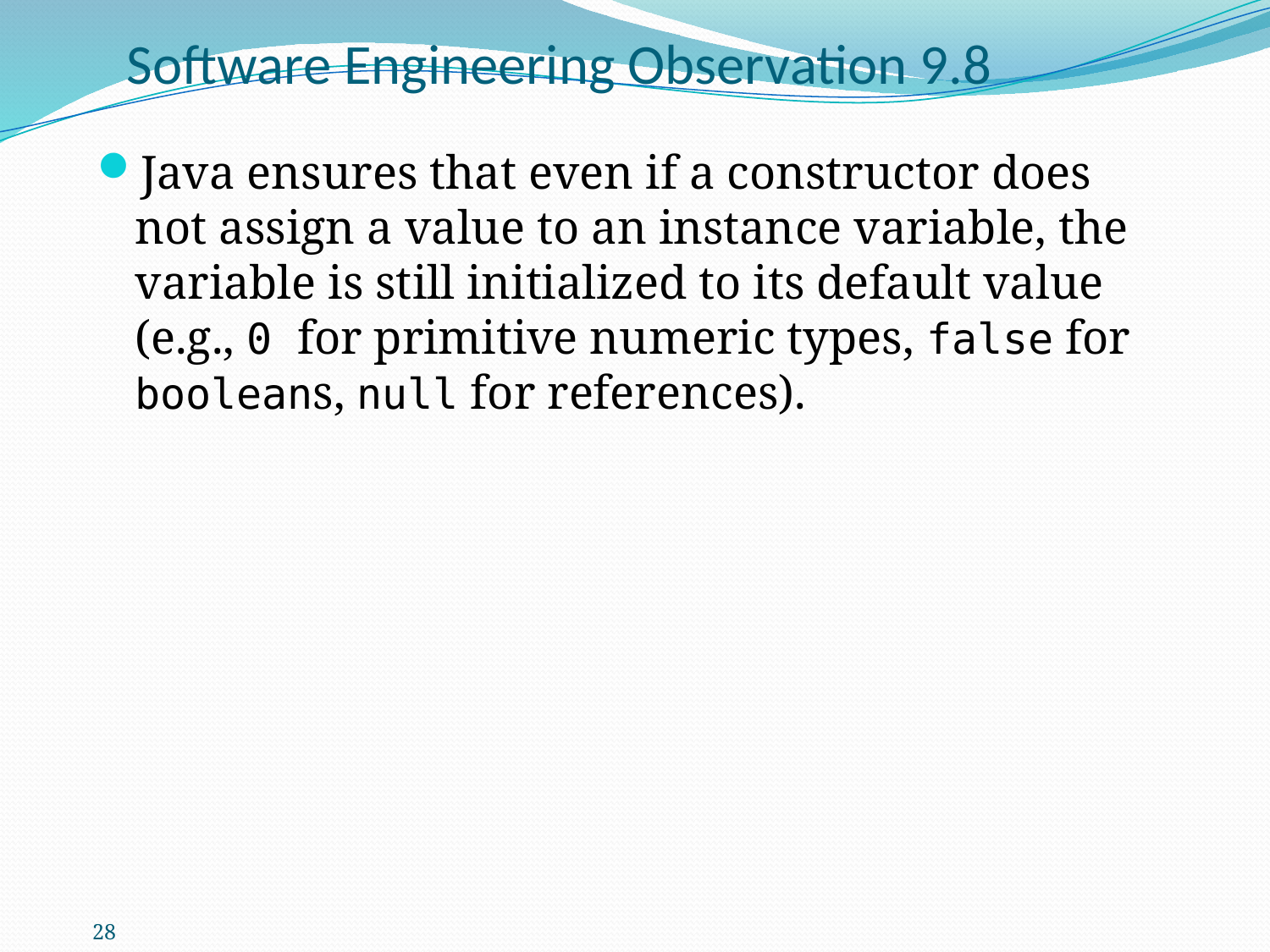

# Software Engineering Observation 9.8
Java ensures that even if a constructor does not assign a value to an instance variable, the variable is still initialized to its default value (e.g., 0 for primitive numeric types, false for booleans, null for references).
28